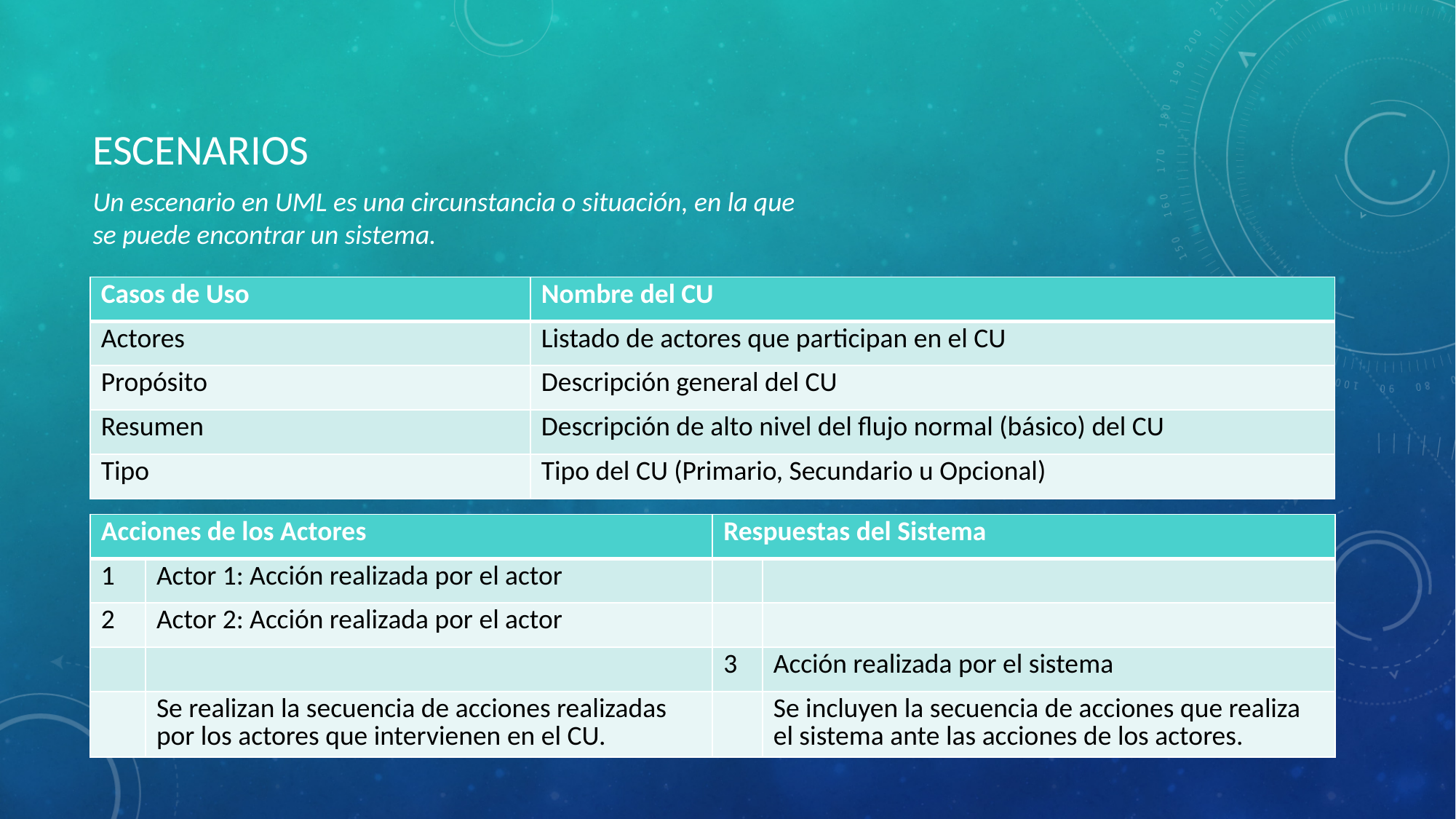

# Escenarios
Un escenario en UML es una circunstancia o situación, en la que se puede encontrar un sistema.
| Casos de Uso | Nombre del CU |
| --- | --- |
| Actores | Listado de actores que participan en el CU |
| Propósito | Descripción general del CU |
| Resumen | Descripción de alto nivel del flujo normal (básico) del CU |
| Tipo | Tipo del CU (Primario, Secundario u Opcional) |
| Acciones de los Actores |  | Respuestas del Sistema |  |
| --- | --- | --- | --- |
| 1 | Actor 1: Acción realizada por el actor |  |  |
| 2 | Actor 2: Acción realizada por el actor |  |  |
|  |  | 3 | Acción realizada por el sistema |
|  | Se realizan la secuencia de acciones realizadas por los actores que intervienen en el CU. |  | Se incluyen la secuencia de acciones que realiza el sistema ante las acciones de los actores. |